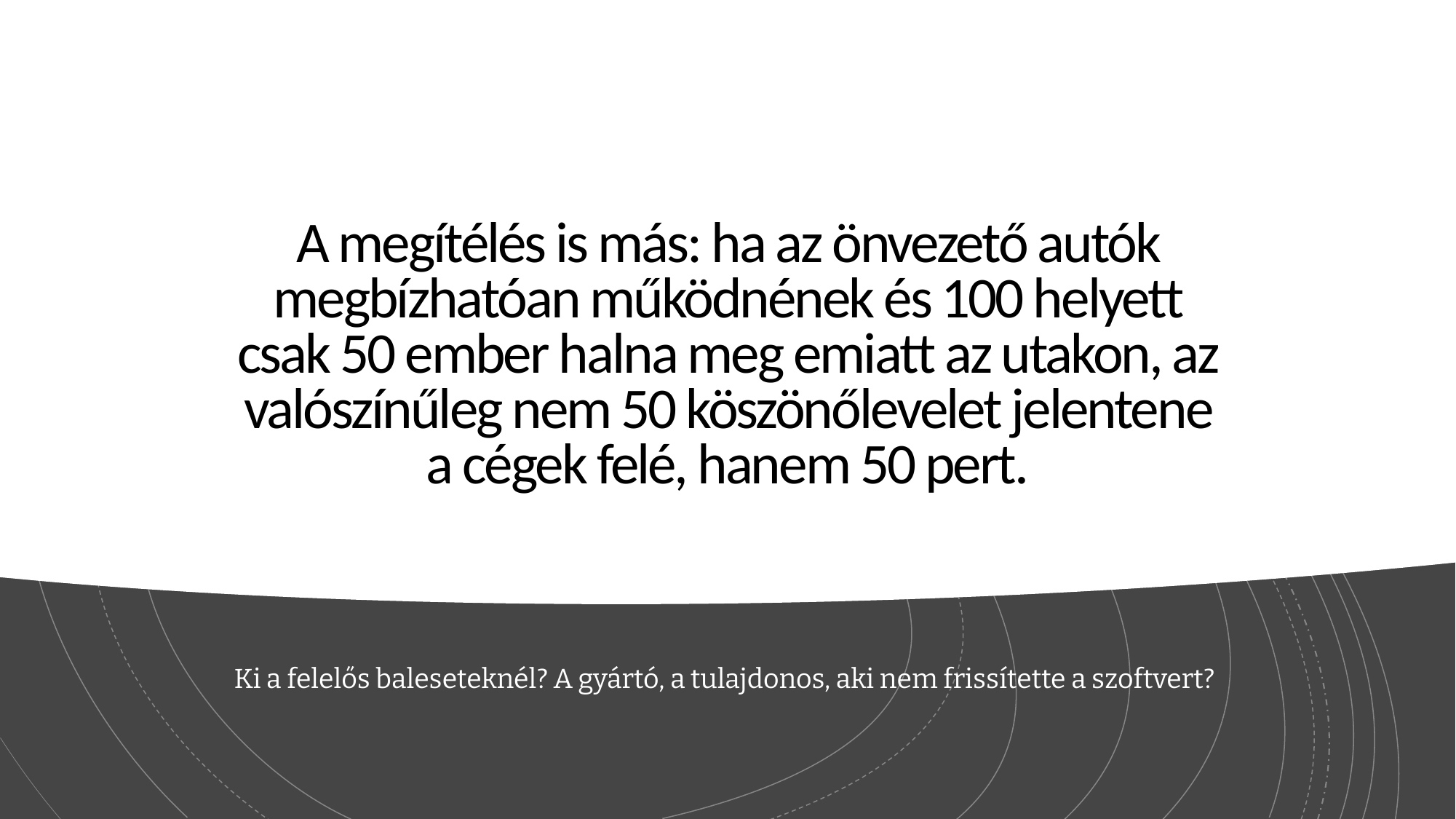

# A megítélés is más: ha az önvezető autók megbízhatóan működnének és 100 helyett csak 50 ember halna meg emiatt az utakon, az valószínűleg nem 50 köszönőlevelet jelentene a cégek felé, hanem 50 pert.
Ki a felelős baleseteknél? A gyártó, a tulajdonos, aki nem frissítette a szoftvert?